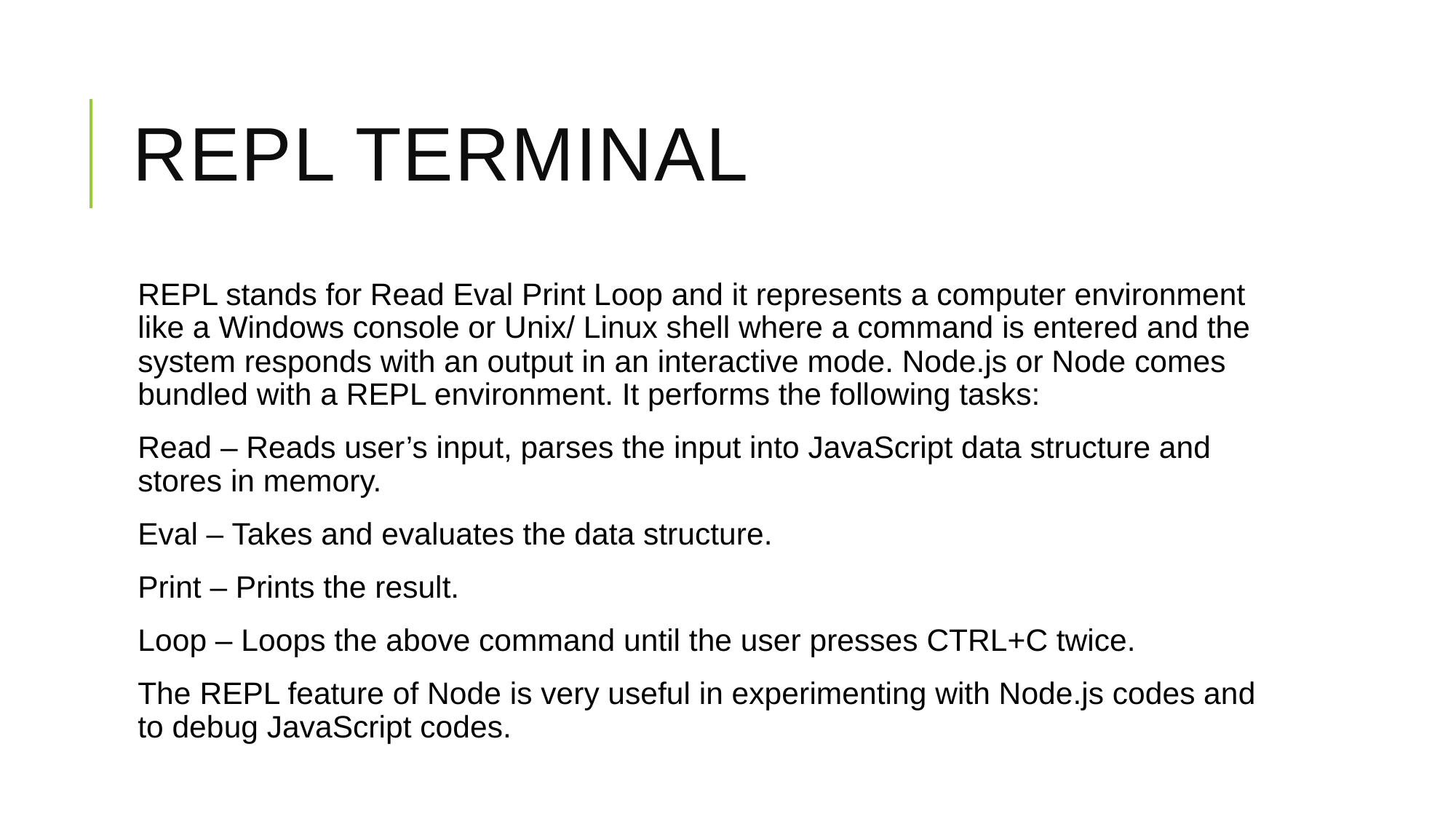

# REPL Terminal
REPL stands for Read Eval Print Loop and it represents a computer environment like a Windows console or Unix/ Linux shell where a command is entered and the system responds with an output in an interactive mode. Node.js or Node comes bundled with a REPL environment. It performs the following tasks:
Read – Reads user’s input, parses the input into JavaScript data structure and stores in memory.
Eval – Takes and evaluates the data structure.
Print – Prints the result.
Loop – Loops the above command until the user presses CTRL+C twice.
The REPL feature of Node is very useful in experimenting with Node.js codes and to debug JavaScript codes.